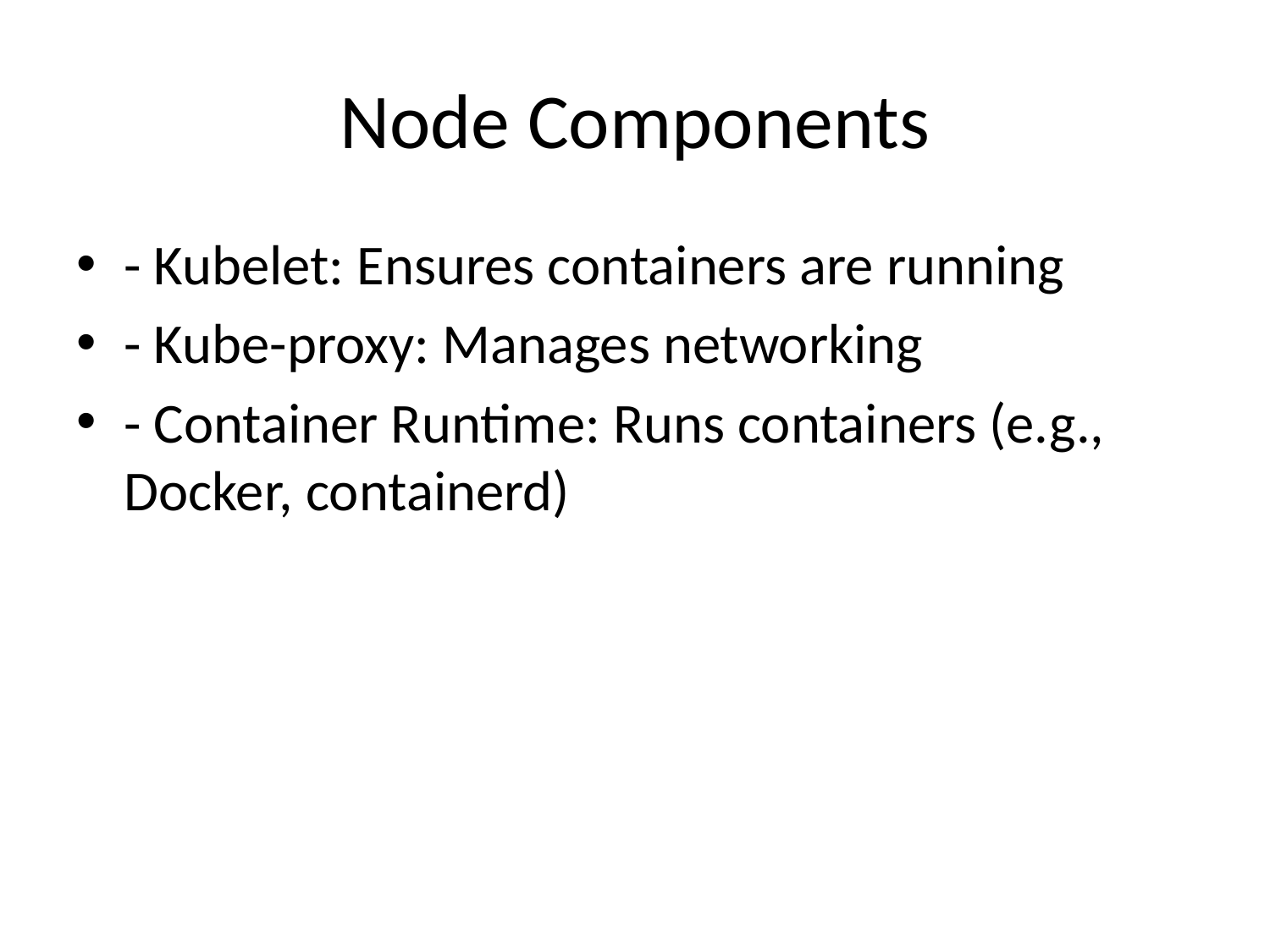

# Node Components
- Kubelet: Ensures containers are running
- Kube-proxy: Manages networking
- Container Runtime: Runs containers (e.g., Docker, containerd)